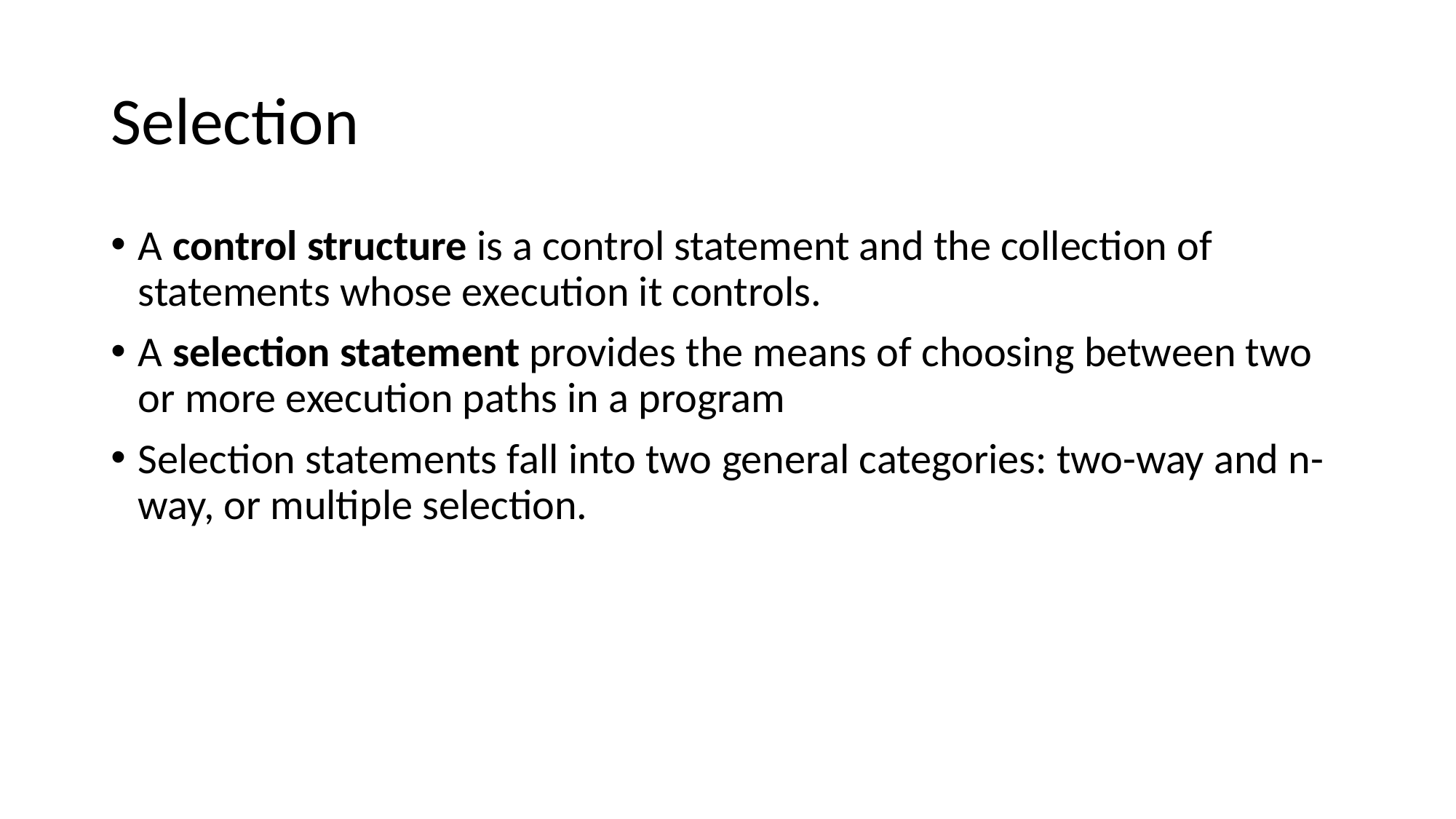

# Selection
A control structure is a control statement and the collection of statements whose execution it controls.
A selection statement provides the means of choosing between two or more execution paths in a program
Selection statements fall into two general categories: two-way and n-way, or multiple selection.